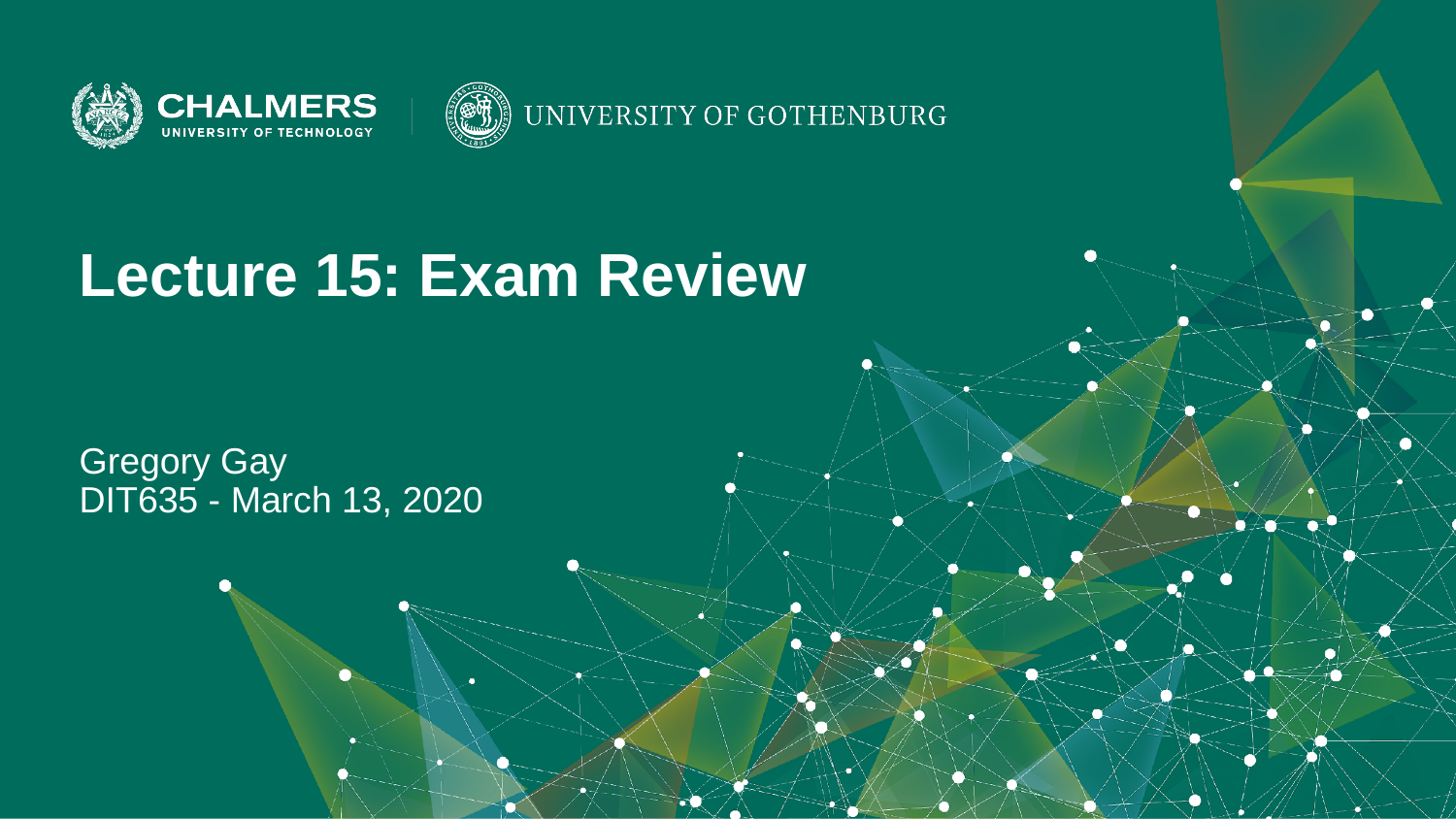

Lecture 15: Exam Review
Gregory Gay
DIT635 - March 13, 2020